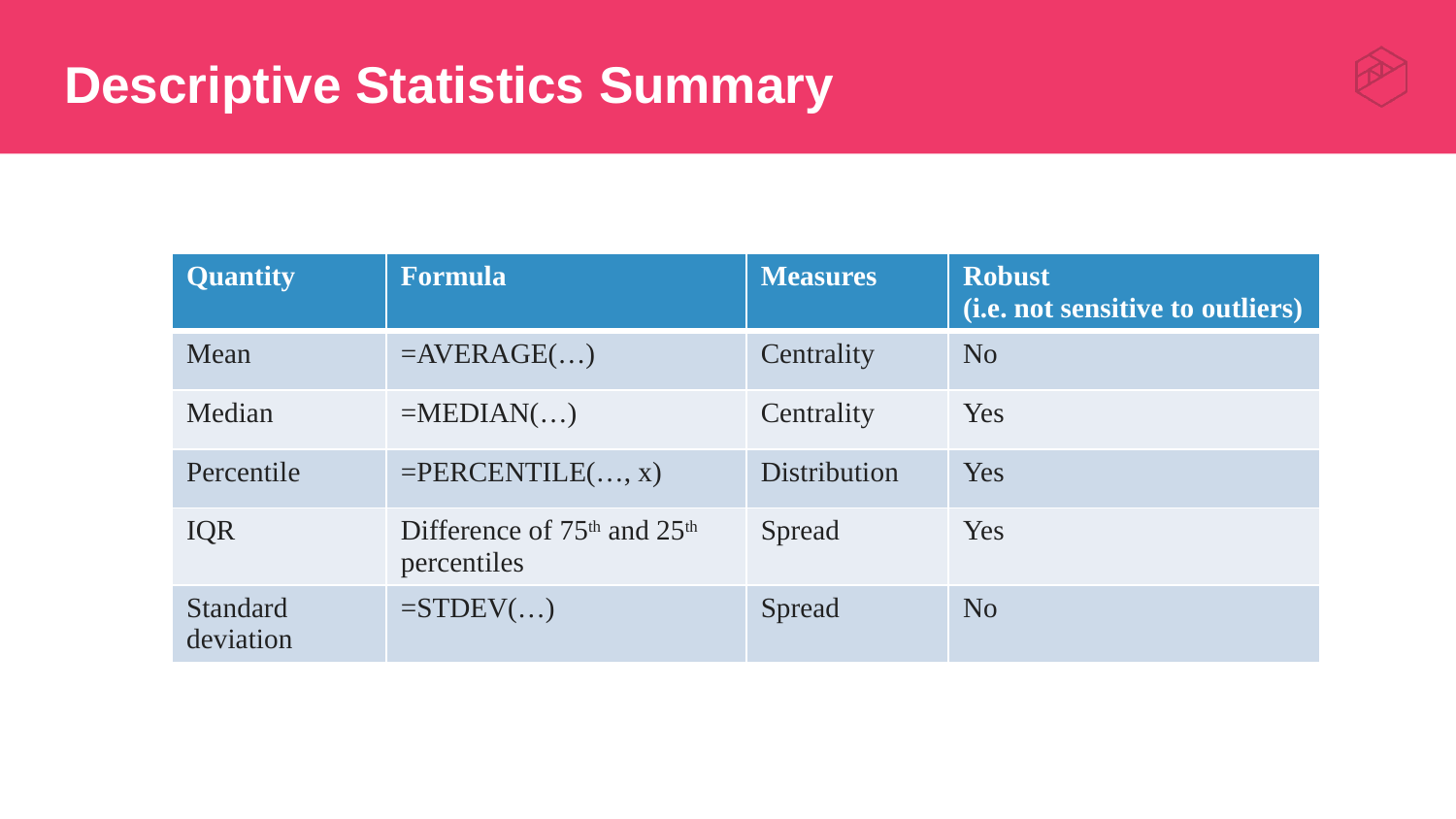

# Descriptive Statistics Summary
| Quantity | Formula | Measures | Robust (i.e. not sensitive to outliers) |
| --- | --- | --- | --- |
| Mean | =AVERAGE(…) | Centrality | No |
| Median | =MEDIAN(…) | Centrality | Yes |
| Percentile | =PERCENTILE(…, x) | Distribution | Yes |
| IQR | Difference of 75th and 25th percentiles | Spread | Yes |
| Standard deviation | =STDEV(…) | Spread | No |